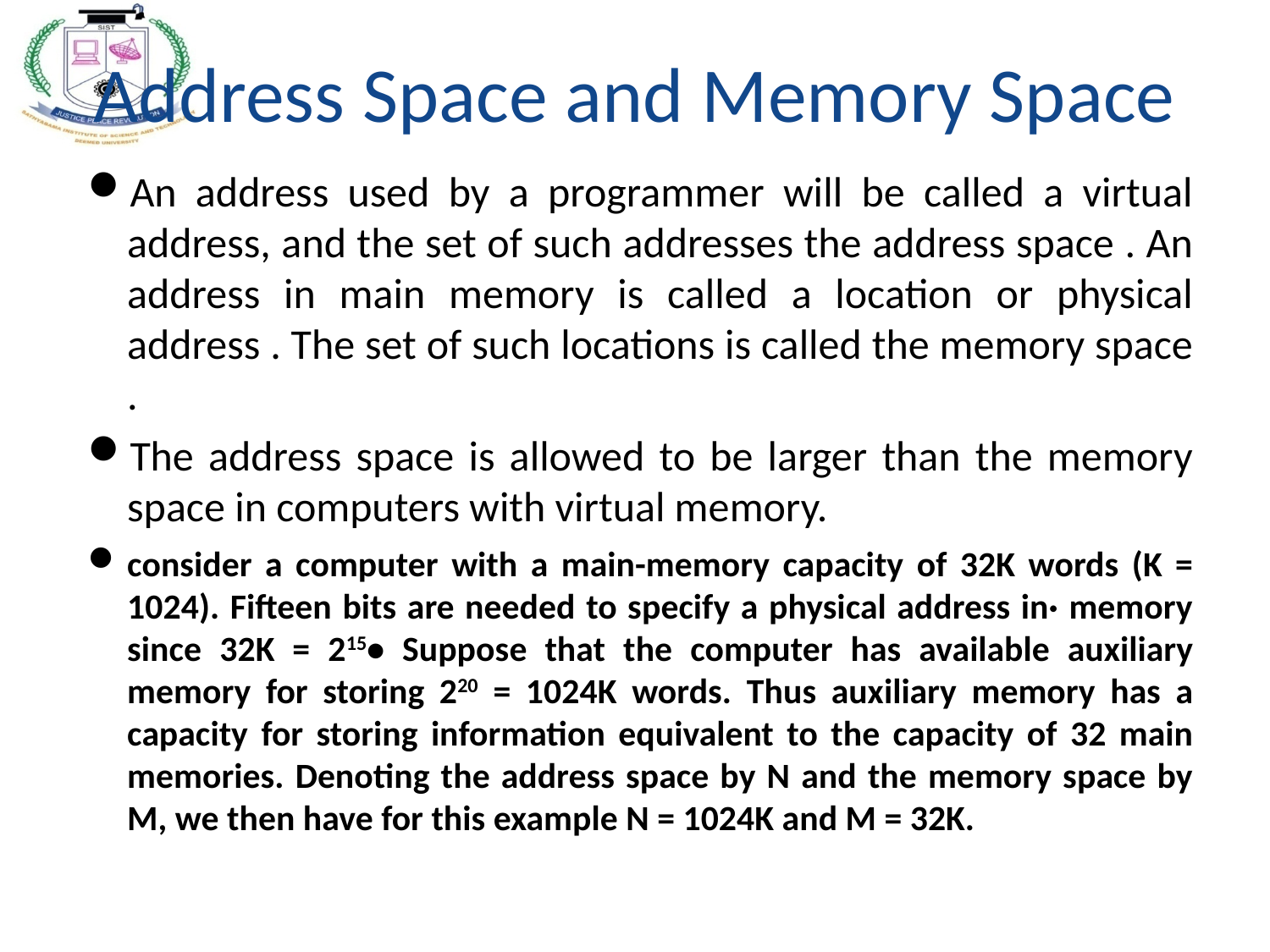

# Address Space and Memory Space
An address used by a programmer will be called a virtual address, and the set of such addresses the address space . An address in main memory is called a location or physical address . The set of such locations is called the memory space .
The address space is allowed to be larger than the memory space in computers with virtual memory.
consider a computer with a main-memory capacity of 32K words (K = 1024). Fifteen bits are needed to specify a physical address in· memory since 32K = 215• Suppose that the computer has available auxiliary memory for storing 220 = 1024K words. Thus auxiliary memory has a capacity for storing information equivalent to the capacity of 32 main memories. Denoting the address space by N and the memory space by M, we then have for this example N = 1024K and M = 32K.